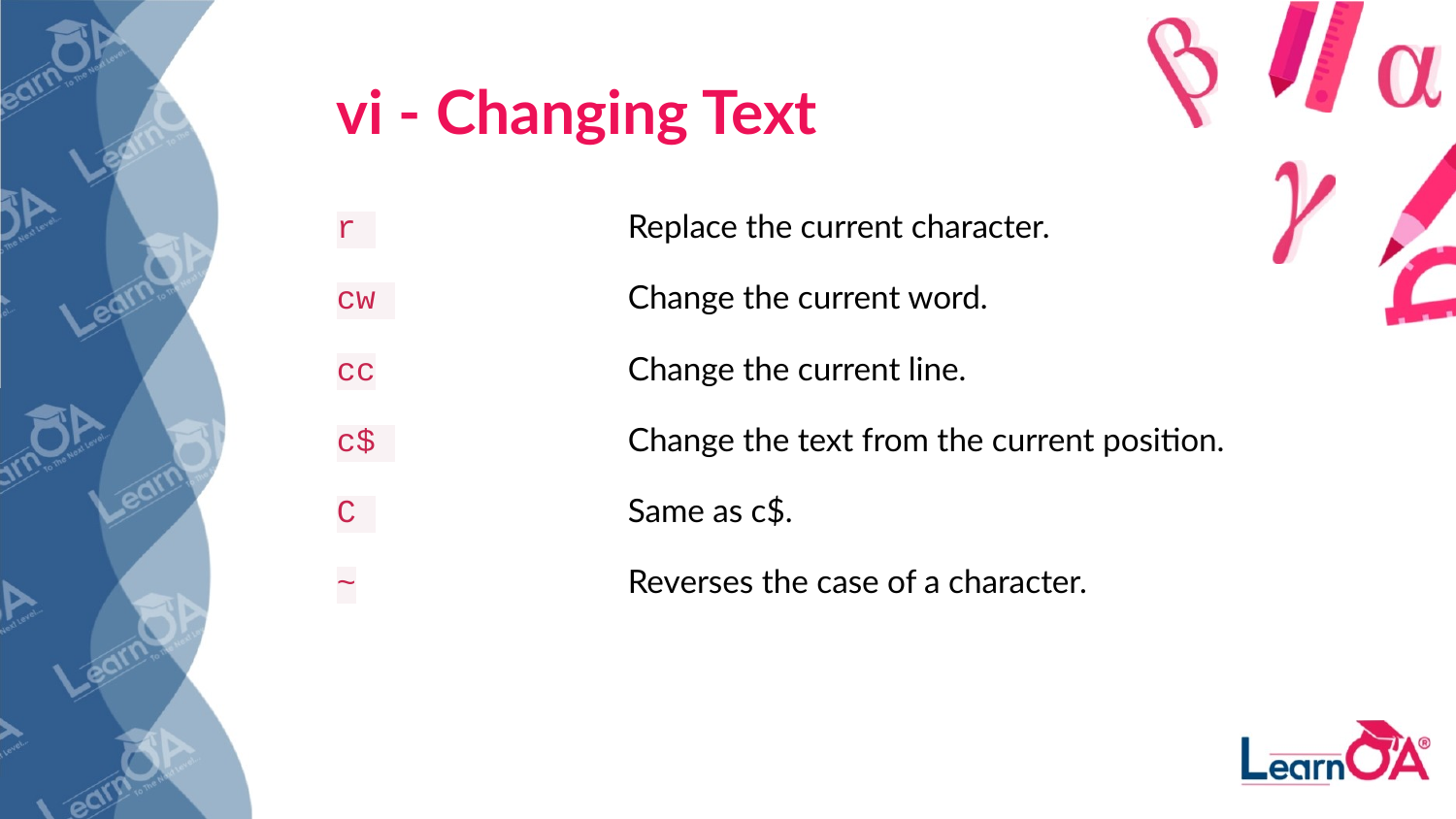

# vi - Changing Text
r 		Replace the current character.
cw 		Change the current word.
cc 		Change the current line.
c$ 		Change the text from the current position.
C 		Same as c$.
~ 		Reverses the case of a character.